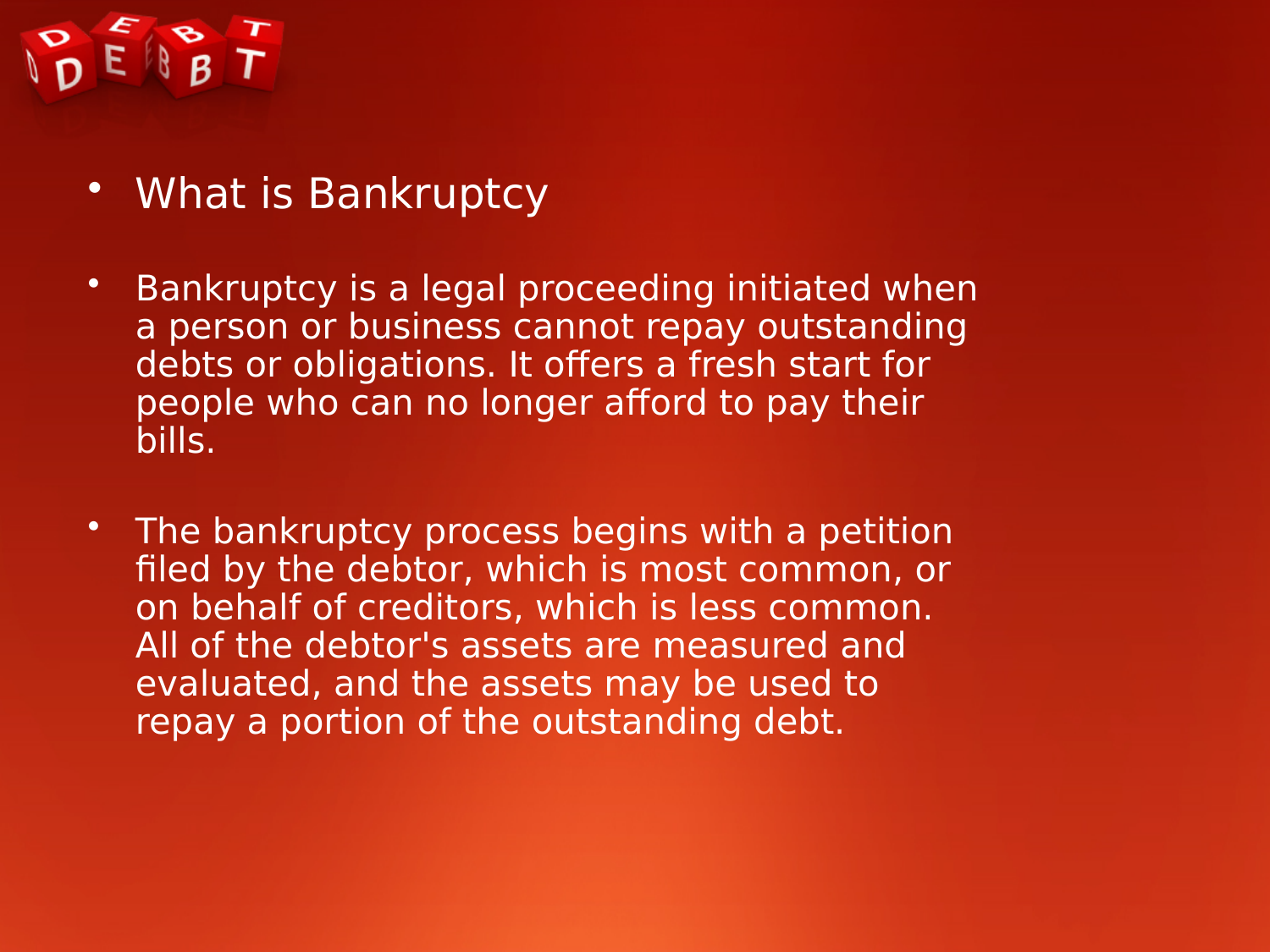

What is Bankruptcy

Bankruptcy is a legal proceeding initiated when a person or business cannot repay outstanding debts or obligations. It offers a fresh start for people who can no longer afford to pay their bills.

The bankruptcy process begins with a petition filed by the debtor, which is most common, or on behalf of creditors, which is less common. All of the debtor's assets are measured and evaluated, and the assets may be used to repay a portion of the outstanding debt.